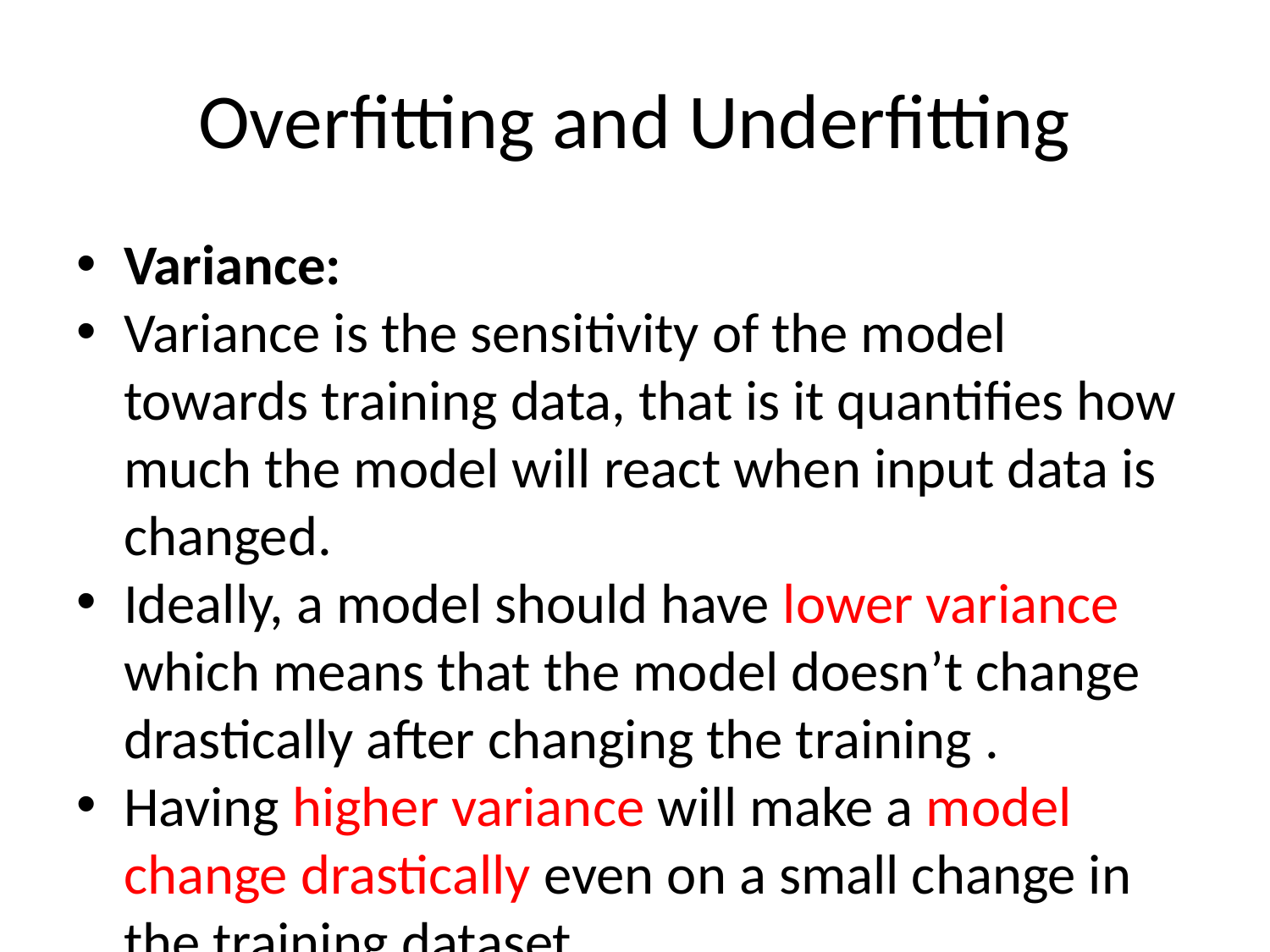

Overfitting and Underfitting
Variance:
Variance is the sensitivity of the model towards training data, that is it quantifies how much the model will react when input data is changed.
Ideally, a model should have lower variance which means that the model doesn’t change drastically after changing the training .
Having higher variance will make a model change drastically even on a small change in the training dataset.